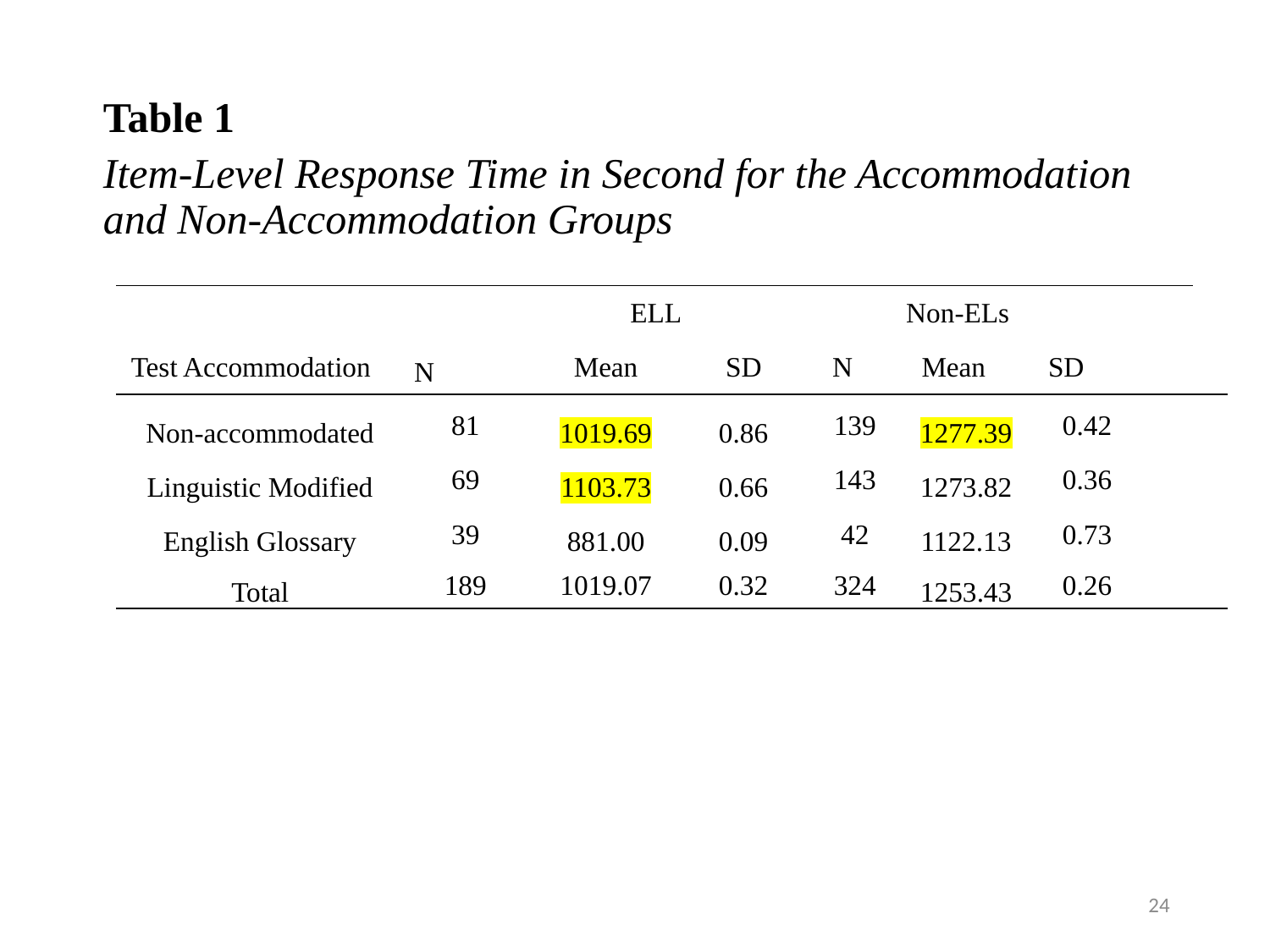

# Table 1
Item-Level Response Time in Second for the Accommodation and Non-Accommodation Groups

|  |  | ELL |  |  | Non-ELs |  |  |  |  |  |
| --- | --- | --- | --- | --- | --- | --- | --- | --- | --- | --- |
| Test Accommodation | N | Mean | SD | N | Mean |  | SD |  |  |  |
| Non-accommodated | 81 | 1019.69 | 0.86 | 139 |  | 1277.39 | 0.42 |  |  |  |
| Linguistic Modified | 69 | 1103.73 | 0.66 | 143 |  | 1273.82 | 0.36 |  |  |  |
| English Glossary | 39 | 881.00 | 0.09 | 42 |  | 1122.13 | 0.73 |  |  |  |
| Total | 189 | 1019.07 | 0.32 | 324 |  | 1253.43 | 0.26 |  |  |  |
|  |  |  |  |  |  |  |  |  |  |  |
24